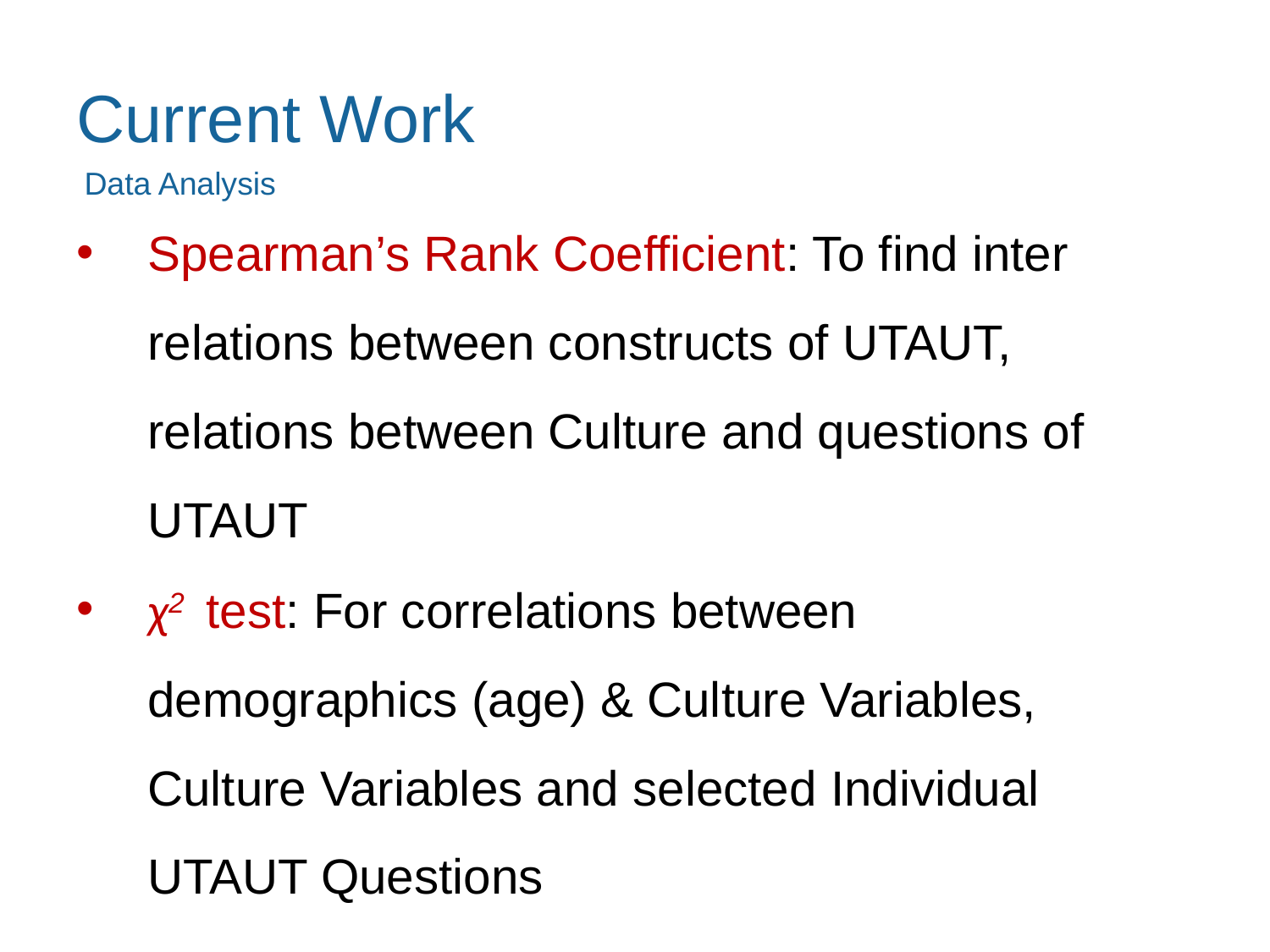

# Current Work
Data Analysis
Spearman’s Rank Coefficient: To find inter relations between constructs of UTAUT, relations between Culture and questions of UTAUT
χ2  test: For correlations between demographics (age) & Culture Variables, Culture Variables and selected Individual UTAUT Questions